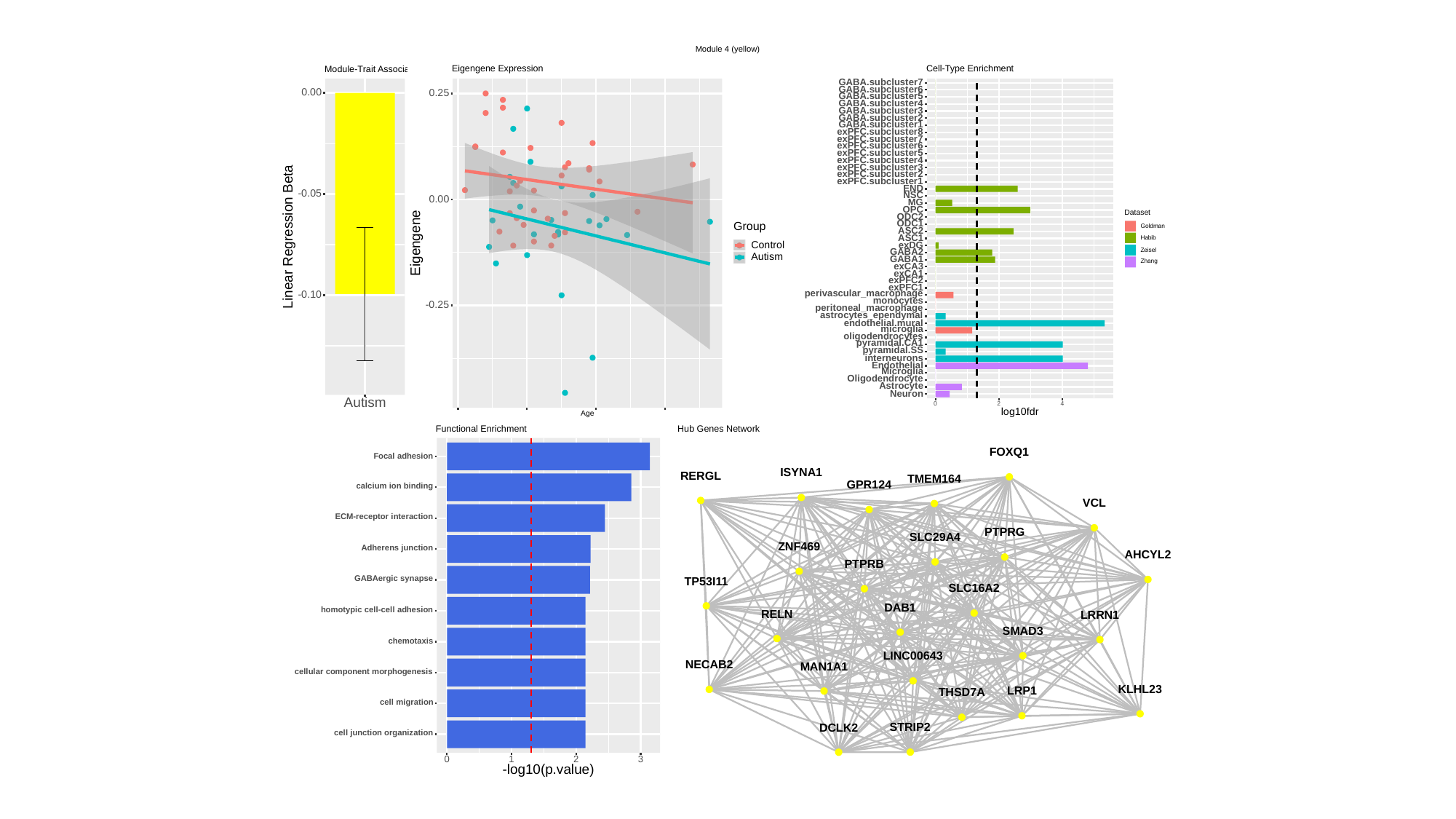

Module 4 (yellow)

Cell-Type Enrichment
Eigengene Expression
Module-Trait Association

GABA.subcluster7

GABA.subcluster6

0.00
0.25

GABA.subcluster5

GABA.subcluster4

GABA.subcluster3

GABA.subcluster2

GABA.subcluster1

exPFC.subcluster8

exPFC.subcluster7

exPFC.subcluster6

exPFC.subcluster5

exPFC.subcluster4

exPFC.subcluster3

exPFC.subcluster2

exPFC.subcluster1

END

-0.05
NSC

0.00

MG

OPC

Dataset

ODC2

ODC1

Group

Goldman

ASC2

Linear Regression Beta

ASC1

Habib
Eigengene

Control
exDG

Zeisel
GABA2

Autism

GABA1

Zhang

exCA3

exCA1

exPFC2

exPFC1

perivascular_macrophage
-0.10

monocytes

-0.25

peritoneal_macrophage

astrocytes_ependymal

endothelial.mural

microglia

oligodendrocytes

pyramidal.CA1

pyramidal.SS

interneurons

Endothelial

Microglia

Oligodendrocyte

Astrocyte

Neuron

Autism

0
2
4
log10fdr

Age

Hub Genes Network
Functional Enrichment

FOXQ1
Focal adhesion

ISYNA1
RERGL

TMEM164

GPR124
calcium ion binding

VCL

ECM-receptor interaction

PTPRG
SLC29A4

ZNF469
Adherens junction

AHCYL2

PTPRB

GABAergic synapse

TP53I11

SLC16A2

DAB1

homotypic cell-cell adhesion

RELN

LRRN1

SMAD3

chemotaxis

LINC00643

NECAB2
MAN1A1
cellular component morphogenesis

KLHL23

LRP1

THSD7A

cell migration

STRIP2
DCLK2
cell junction organization

0
3
1
2
-log10(p.value)